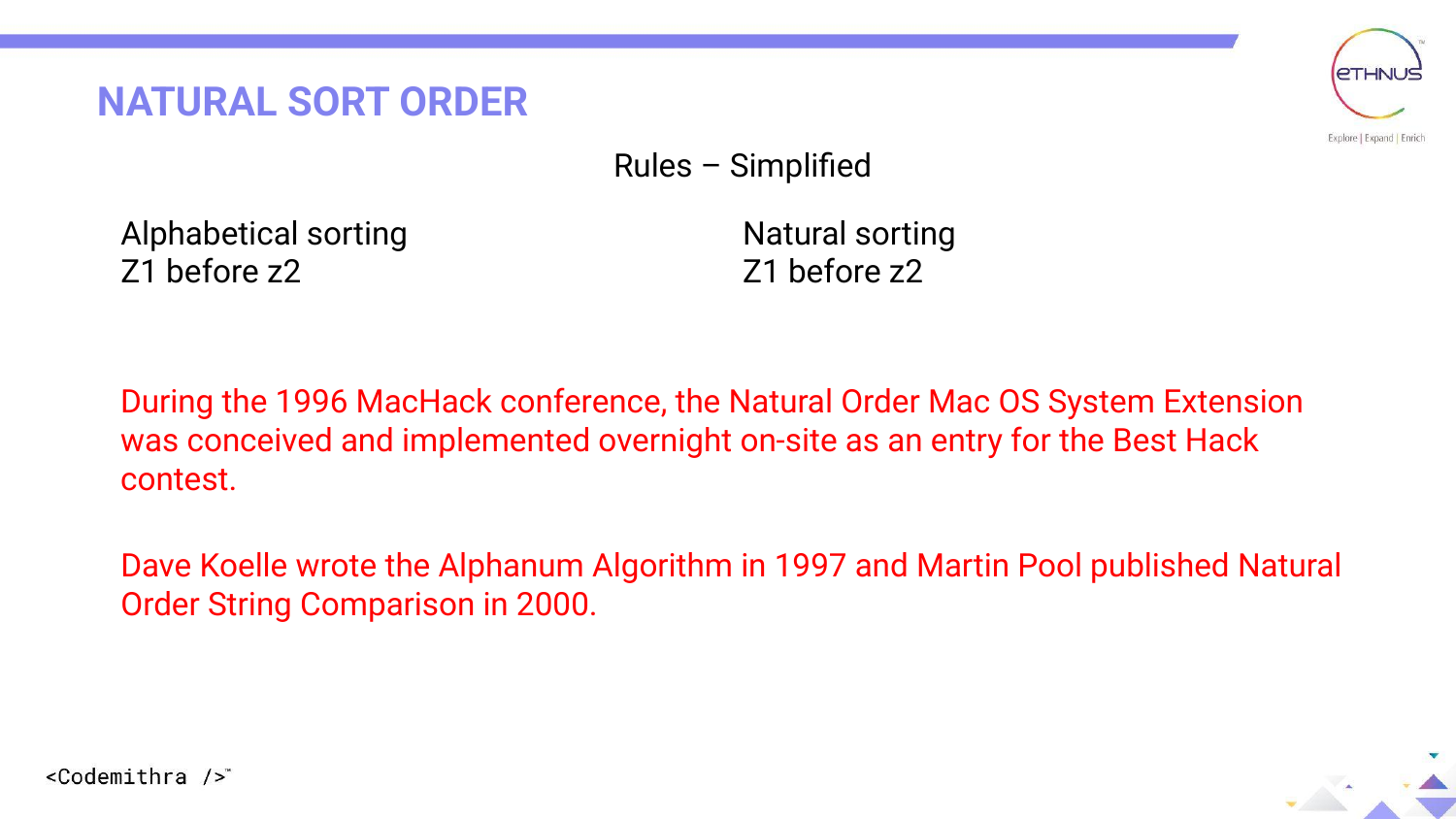

NATURAL SORT ORDER
Rules – Simplified
Natural sorting
Z1 before z2

Alphabetical sorting
Z1 before z2

During the 1996 MacHack conference, the Natural Order Mac OS System Extension was conceived and implemented overnight on-site as an entry for the Best Hack contest.
Dave Koelle wrote the Alphanum Algorithm in 1997 and Martin Pool published Natural Order String Comparison in 2000.